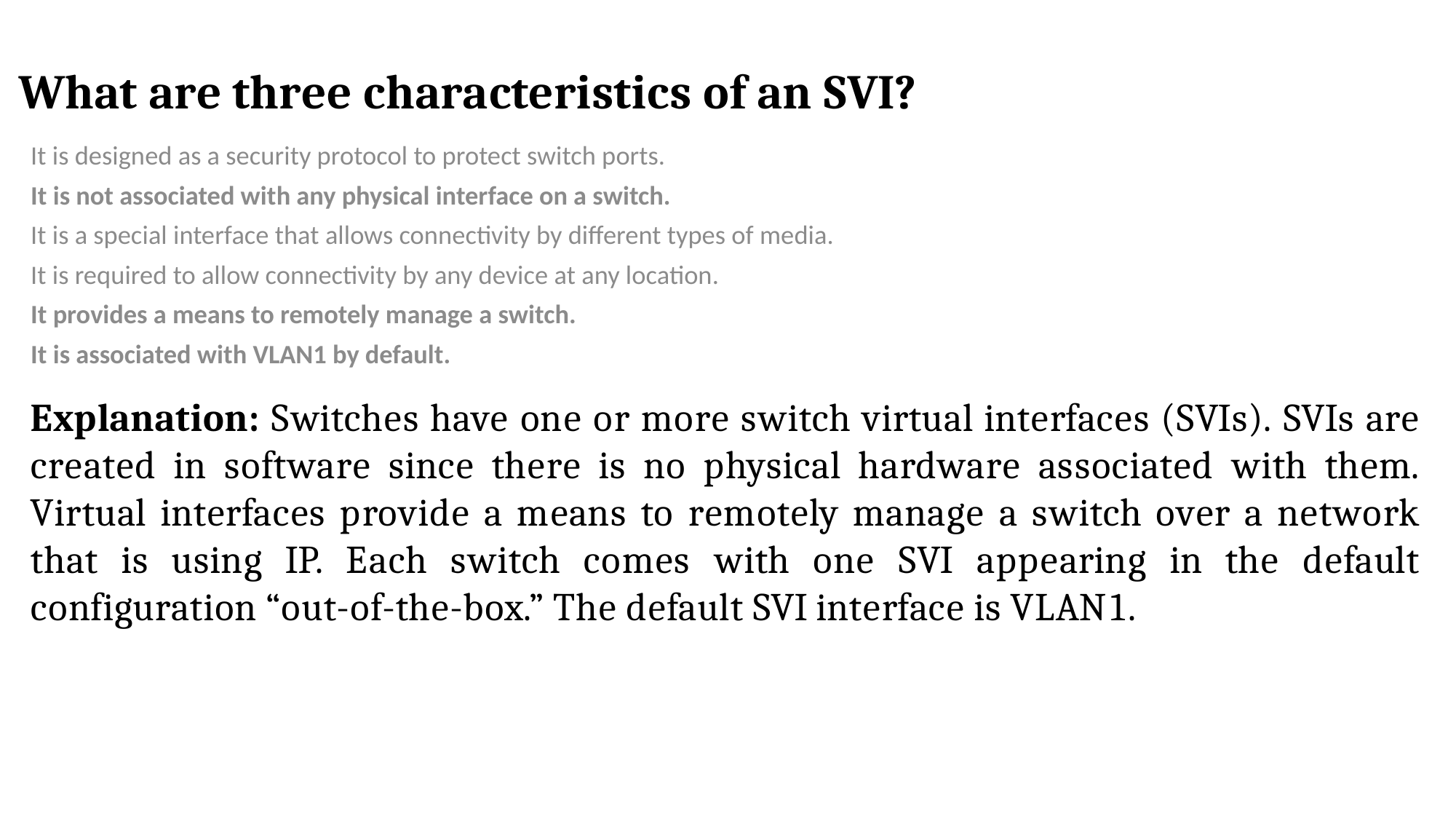

# What are three characteristics of an SVI?
It is designed as a security protocol to protect switch ports.
It is not associated with any physical interface on a switch.
It is a special interface that allows connectivity by different types of media.
It is required to allow connectivity by any device at any location.
It provides a means to remotely manage a switch.
It is associated with VLAN1 by default.
Explanation: Switches have one or more switch virtual interfaces (SVIs). SVIs are created in software since there is no physical hardware associated with them. Virtual interfaces provide a means to remotely manage a switch over a network that is using IP. Each switch comes with one SVI appearing in the default configuration “out-of-the-box.” The default SVI interface is VLAN1.